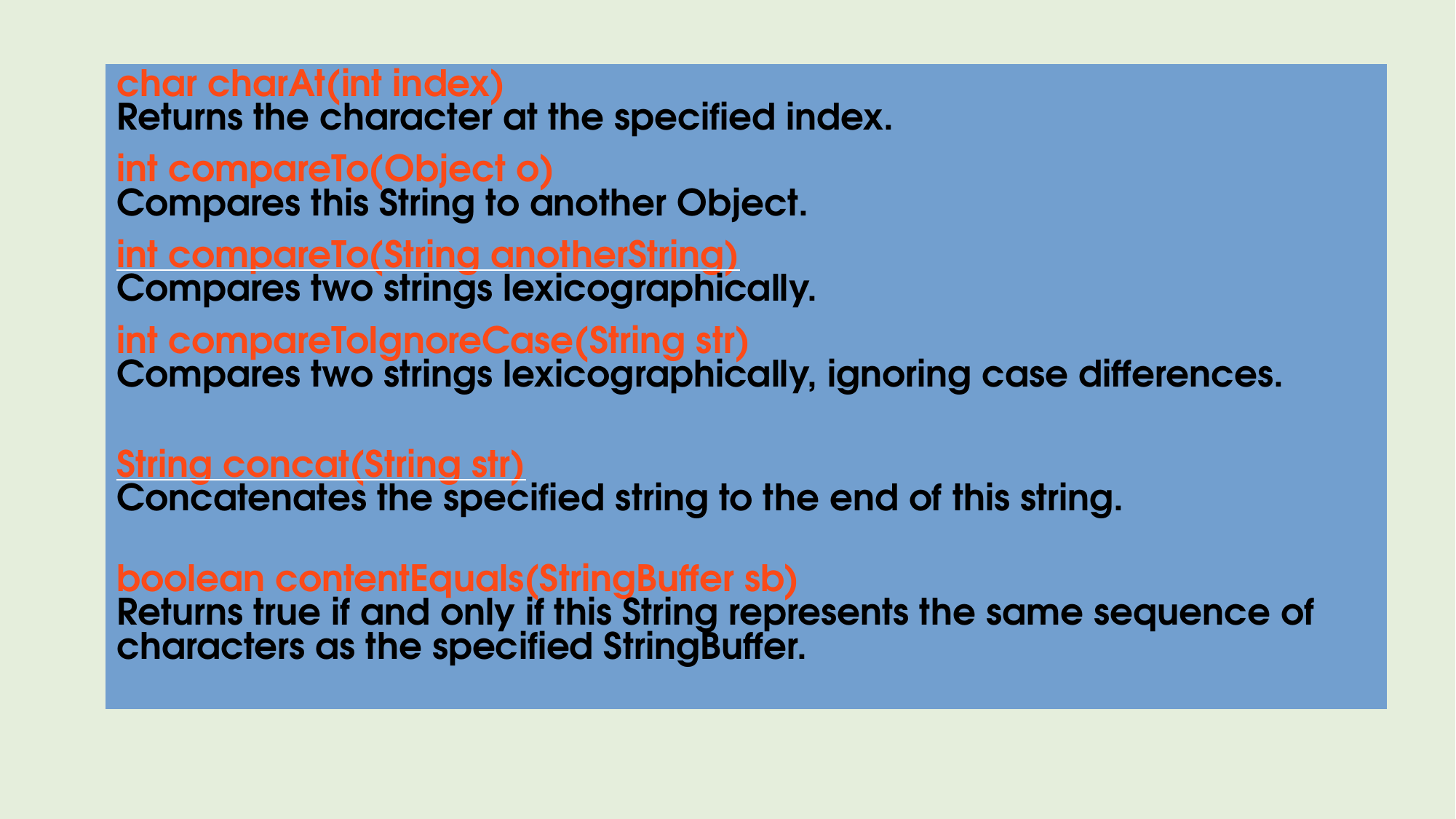

| char charAt(int index)  Returns the character at the specified index. |
| --- |
| int compareTo(Object o)  Compares this String to another Object. |
| int compareTo(String anotherString) Compares two strings lexicographically. |
| int compareToIgnoreCase(String str)  Compares two strings lexicographically, ignoring case differences. |
| String concat(String str) Concatenates the specified string to the end of this string. |
| boolean contentEquals(StringBuffer sb)  Returns true if and only if this String represents the same sequence of characters as the specified StringBuffer. |